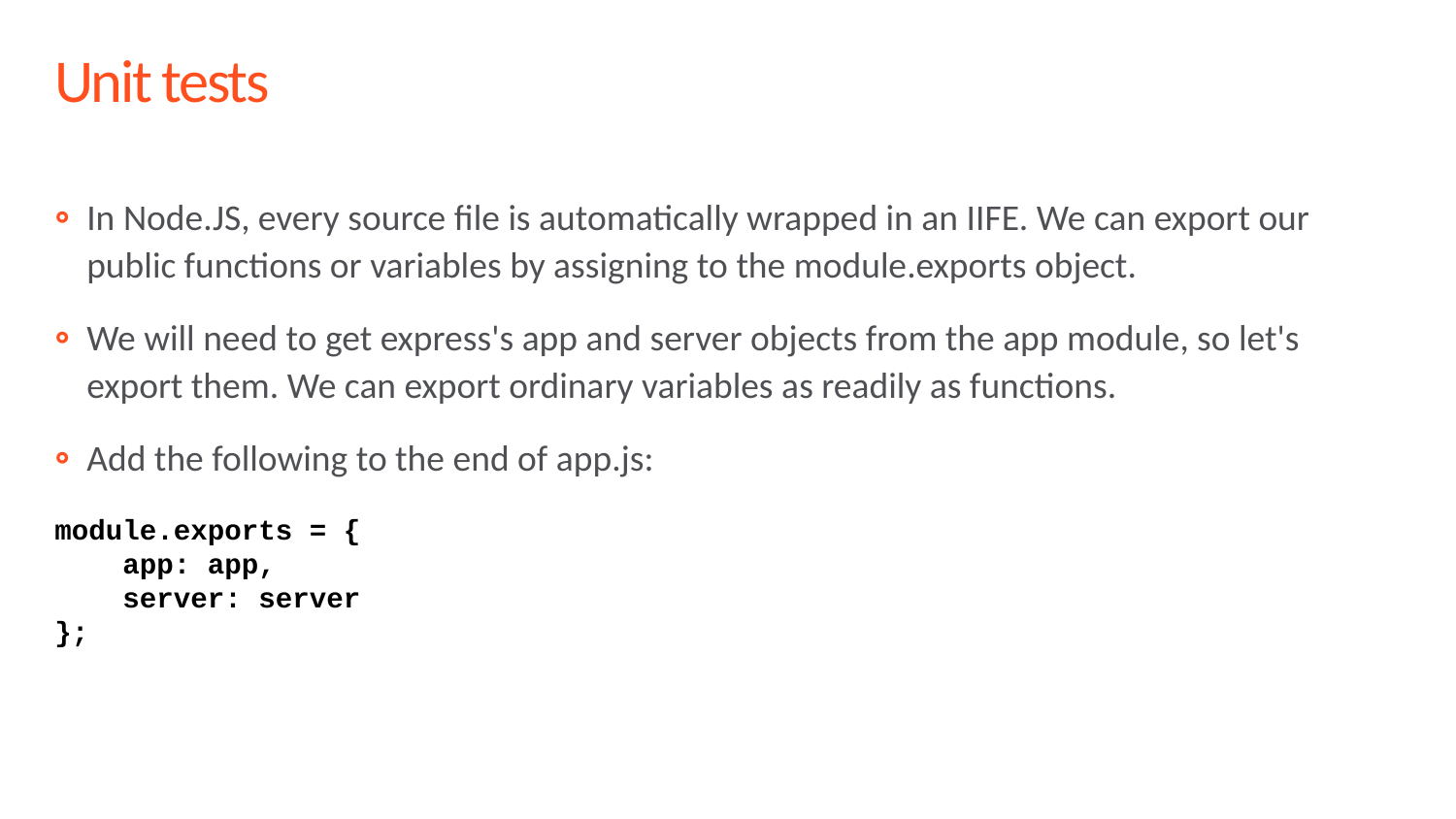

# Unit tests
In Node.JS, every source file is automatically wrapped in an IIFE. We can export our public functions or variables by assigning to the module.exports object.
We will need to get express's app and server objects from the app module, so let's export them. We can export ordinary variables as readily as functions.
Add the following to the end of app.js:

module.exports = {
    app: app,
    server: server
};